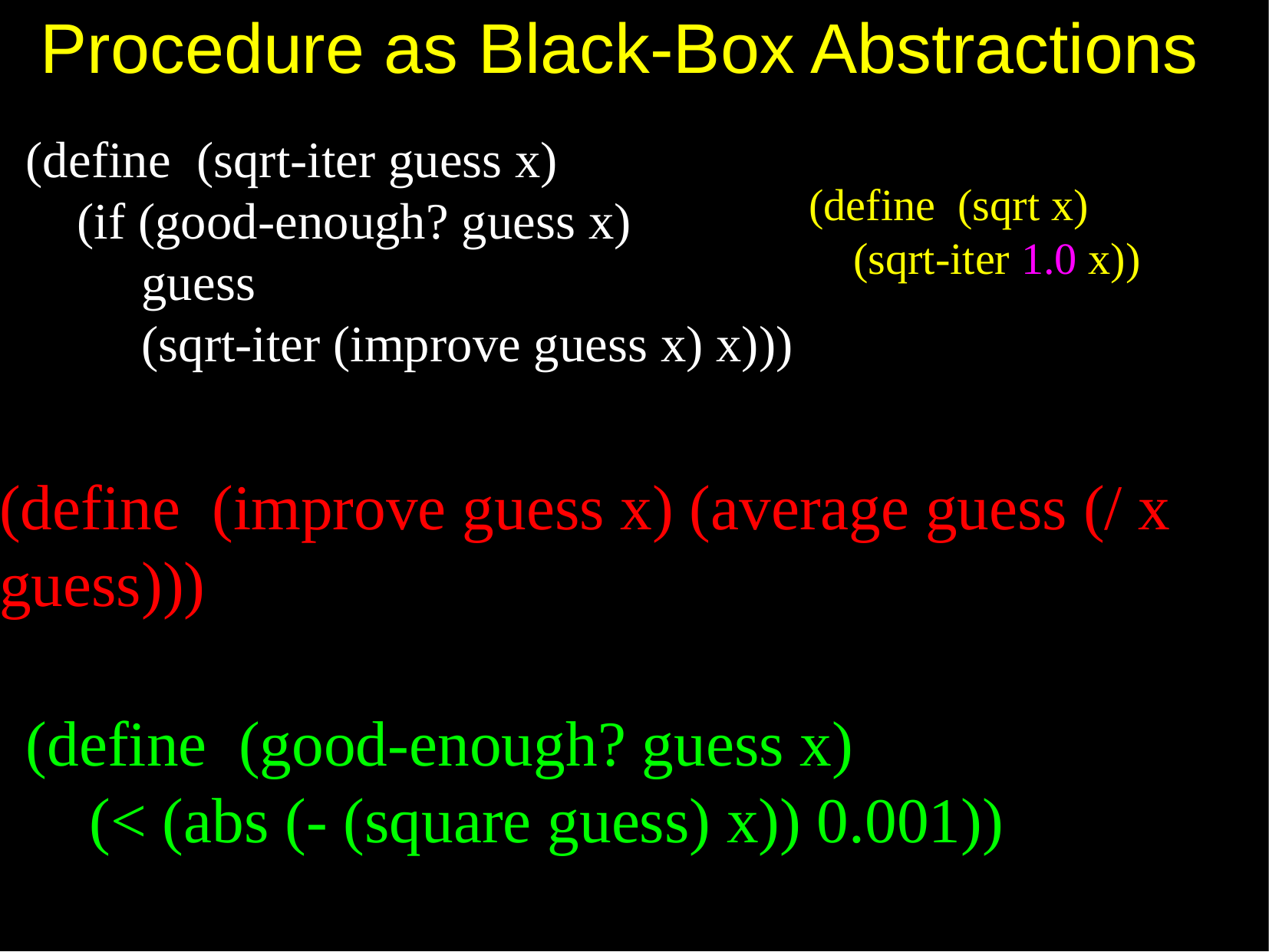

Procedure as Black-Box Abstractions
(define  (sqrt-iter guess x)
    (if (good-enough? guess x)
         guess
         (sqrt-iter (improve guess x) x)))

(define  (sqrt x)
    (sqrt-iter 1.0 x))
(define  (improve guess x) (average guess (/ x guess)))
(define  (good-enough? guess x)
    (< (abs (- (square guess) x)) 0.001))